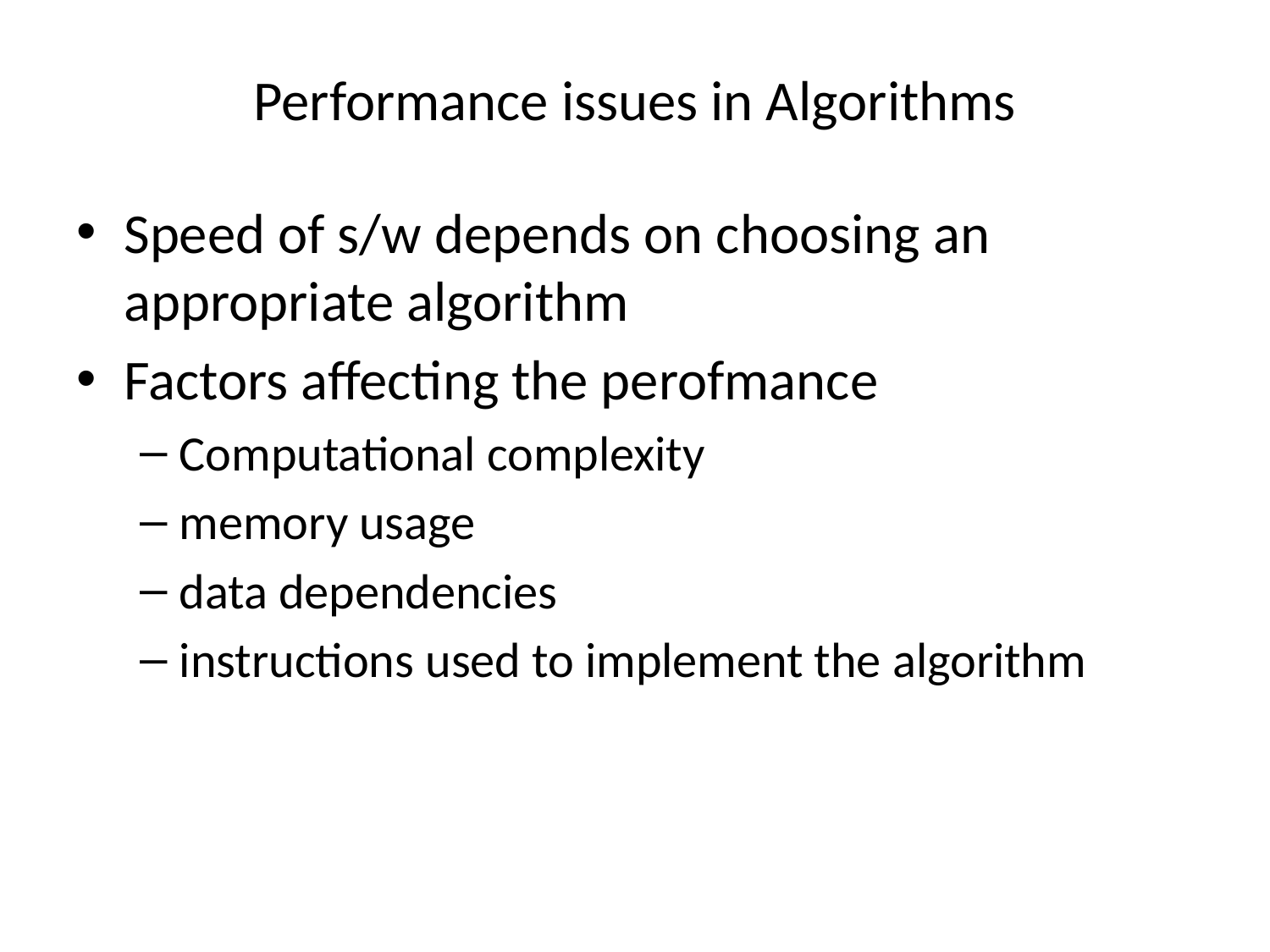

# Performance issues in Algorithms
Speed of s/w depends on choosing an appropriate algorithm
Factors affecting the perofmance
Computational complexity
memory usage
data dependencies
instructions used to implement the algorithm